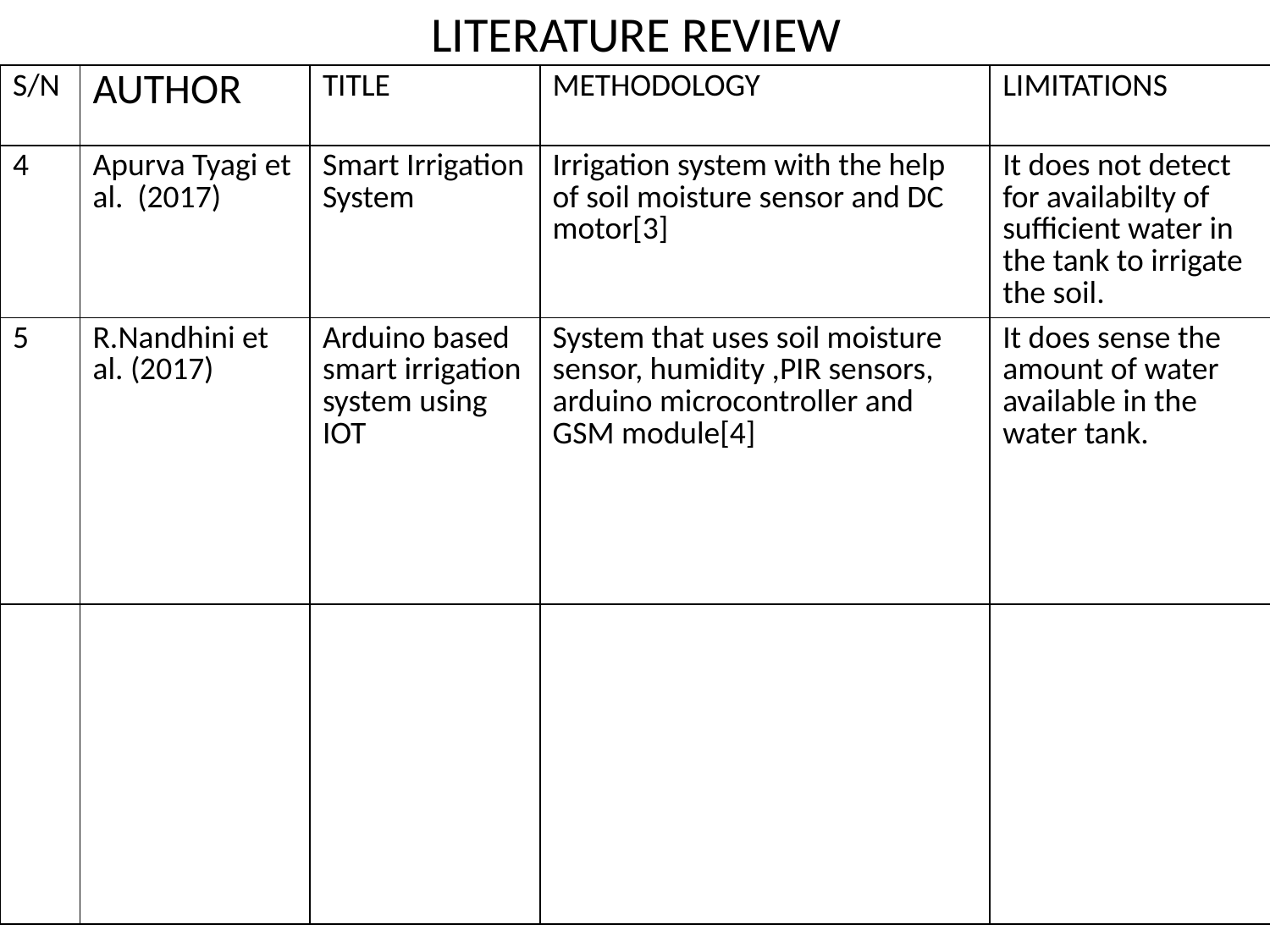

# LITERATURE REVIEW
| S/N | AUTHOR | TITLE | METHODOLOGY | LIMITATIONS |
| --- | --- | --- | --- | --- |
| 4 | Apurva Tyagi et al. (2017) | Smart Irrigation System | Irrigation system with the help of soil moisture sensor and DC motor[3] | It does not detect for availabilty of sufficient water in the tank to irrigate the soil. |
| 5 | R.Nandhini et al. (2017) | Arduino based smart irrigation system using IOT | System that uses soil moisture sensor, humidity ,PIR sensors, arduino microcontroller and GSM module[4] | It does sense the amount of water available in the water tank. |
|  |  |  |  |  |